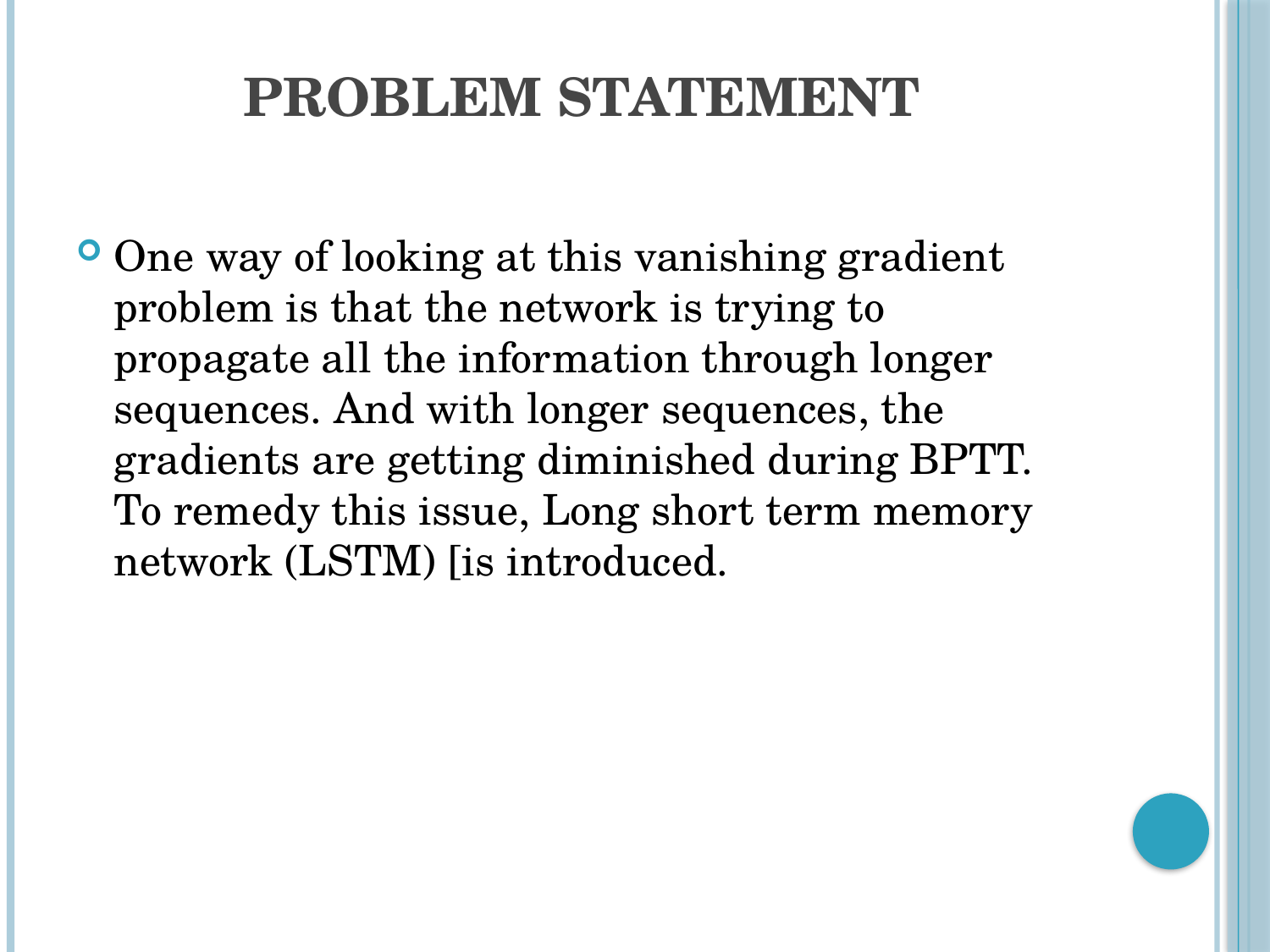

# PROBLEM STATEMENT
One way of looking at this vanishing gradient problem is that the network is trying to propagate all the information through longer sequences. And with longer sequences, the gradients are getting diminished during BPTT. To remedy this issue, Long short term memory network (LSTM) [is introduced.